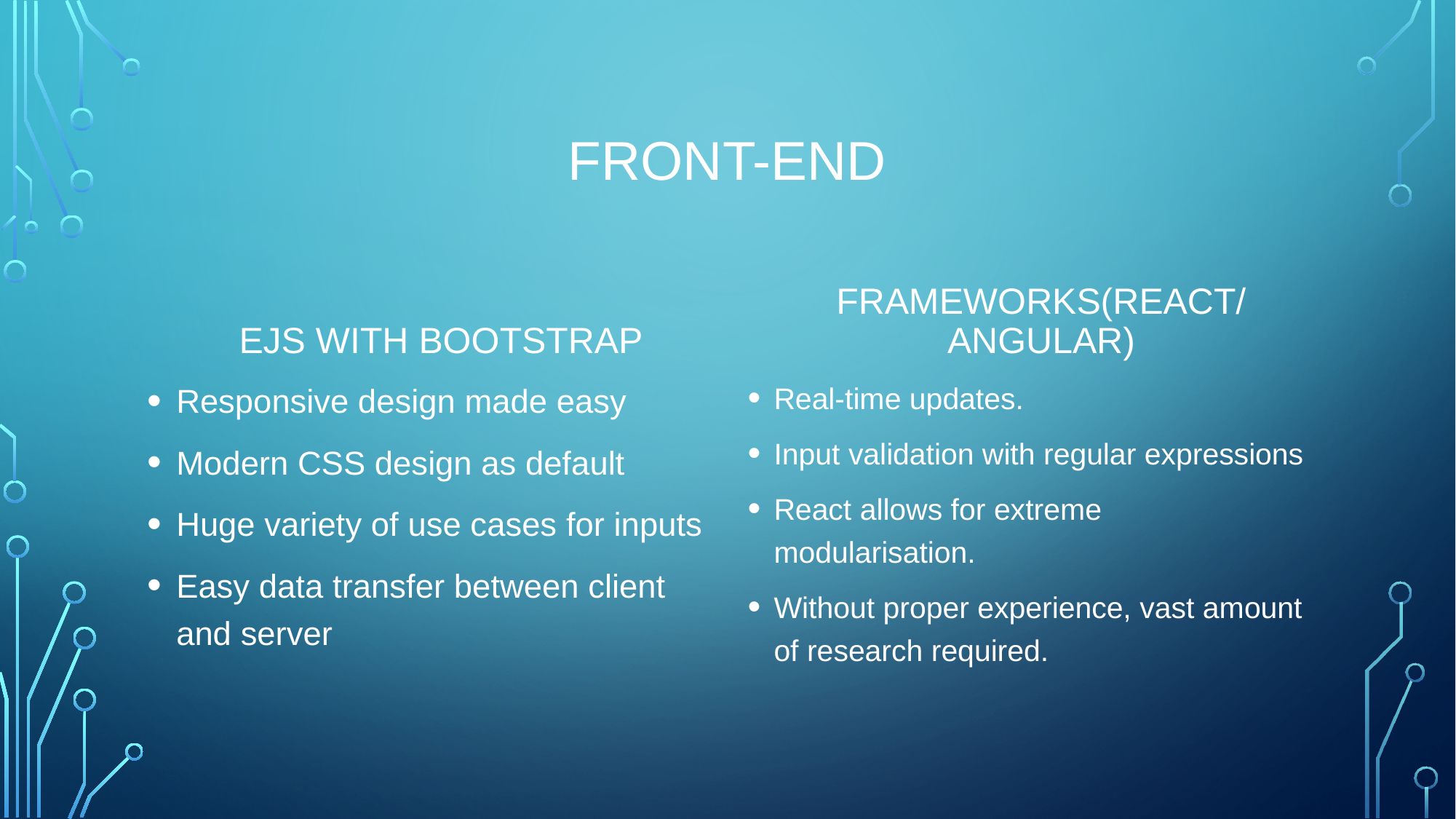

# Front-end
Frameworks(React/Angular)
EJS with bootstrap
Responsive design made easy
Modern CSS design as default
Huge variety of use cases for inputs
Easy data transfer between client and server
Real-time updates.
Input validation with regular expressions
React allows for extreme modularisation.
Without proper experience, vast amount of research required.